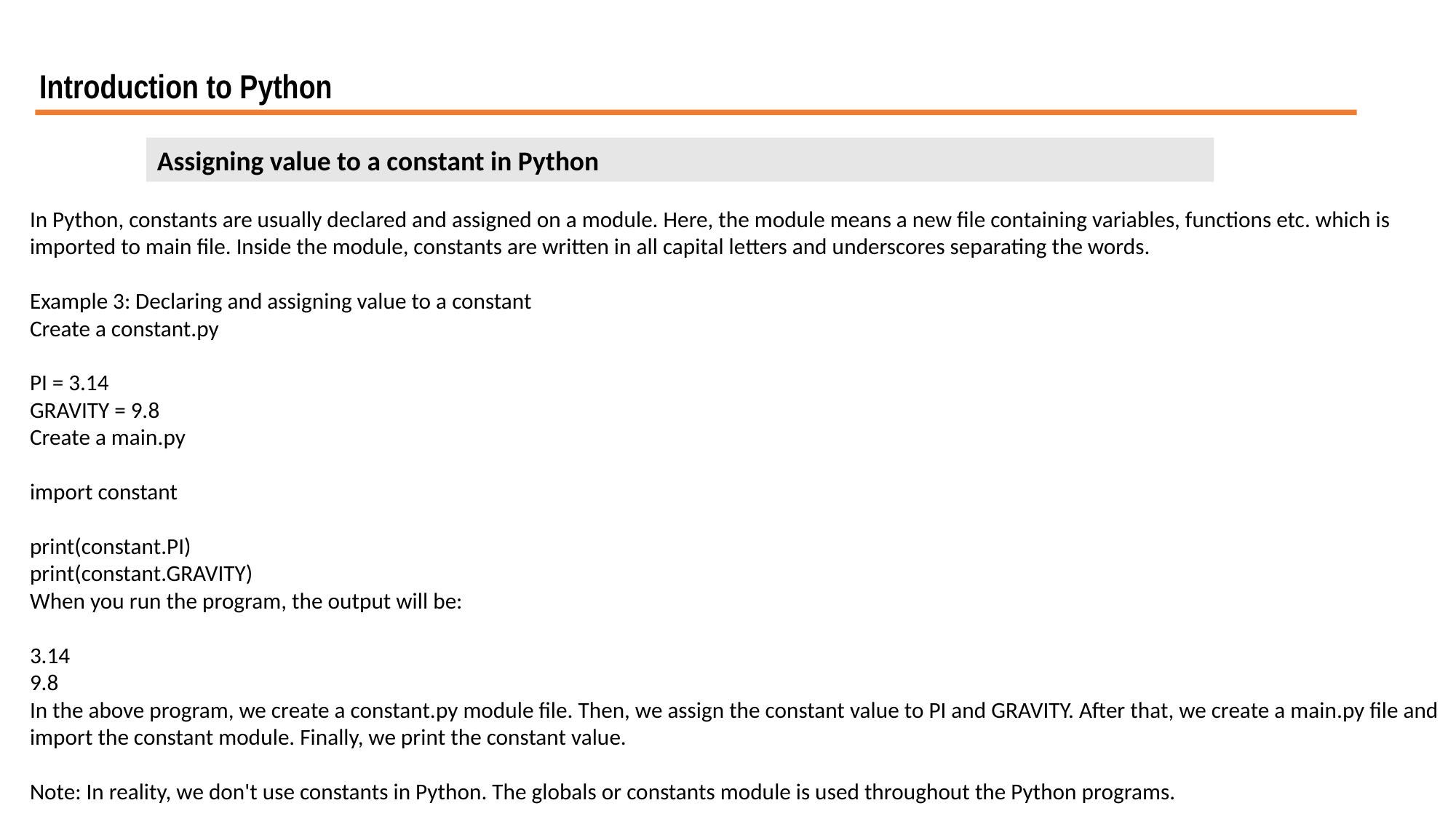

Introduction to Python

Assigning value to a constant in Python
In Python, constants are usually declared and assigned on a module. Here, the module means a new file containing variables, functions etc. which is imported to main file. Inside the module, constants are written in all capital letters and underscores separating the words.

Example 3: Declaring and assigning value to a constant
Create a constant.py

PI = 3.14
GRAVITY = 9.8
Create a main.py

import constant

print(constant.PI)
print(constant.GRAVITY)
When you run the program, the output will be:

3.14
9.8
In the above program, we create a constant.py module file. Then, we assign the constant value to PI and GRAVITY. After that, we create a main.py file and import the constant module. Finally, we print the constant value.

Note: In reality, we don't use constants in Python. The globals or constants module is used throughout the Python programs.